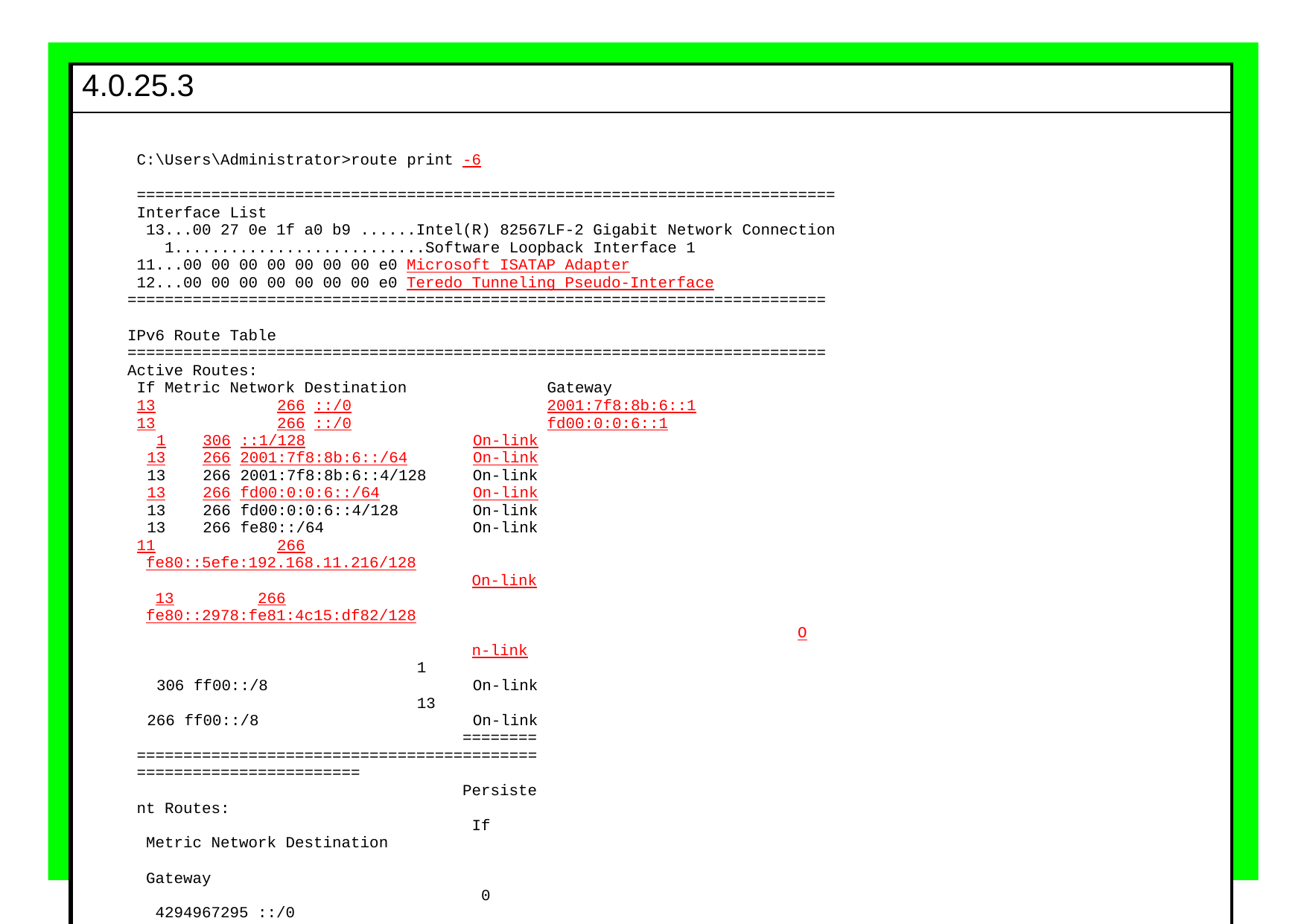

| 4.0.25.3 |
| --- |
| C:\Users\Administrator>route print -6 =========================================================================== Interface List 13...00 27 0e 1f a0 b9 ......Intel(R) 82567LF-2 Gigabit Network Connection 1...........................Software Loopback Interface 1 11...00 00 00 00 00 00 00 e0 Microsoft ISATAP Adapter 12...00 00 00 00 00 00 00 e0 Teredo Tunneling Pseudo-Interface =========================================================================== IPv6 Route Table =========================================================================== Active Routes: If Metric Network Destination Gateway 13 266 ::/0 2001:7f8:8b:6::1 13 266 ::/0 fd00:0:0:6::1 1 306 ::1/128 On-link 13 266 2001:7f8:8b:6::/64 On-link 13 266 2001:7f8:8b:6::4/128 On-link 13 266 fd00:0:0:6::/64 On-link 13 266 fd00:0:0:6::4/128 On-link 13 266 fe80::/64 On-link 11 266 fe80::5efe:192.168.11.216/128 On-link 13 266 fe80::2978:fe81:4c15:df82/128 On-link 1 306 ff00::/8 On-link 13 266 ff00::/8 On-link =========================================================================== Persistent Routes: If Metric Network Destination Gateway 0 4294967295 ::/0 2001:7f8:8b:6::1 0 4294967295 ::/0 fd00:0:0:6::1 =========================================================================== |
| Команды Windows |